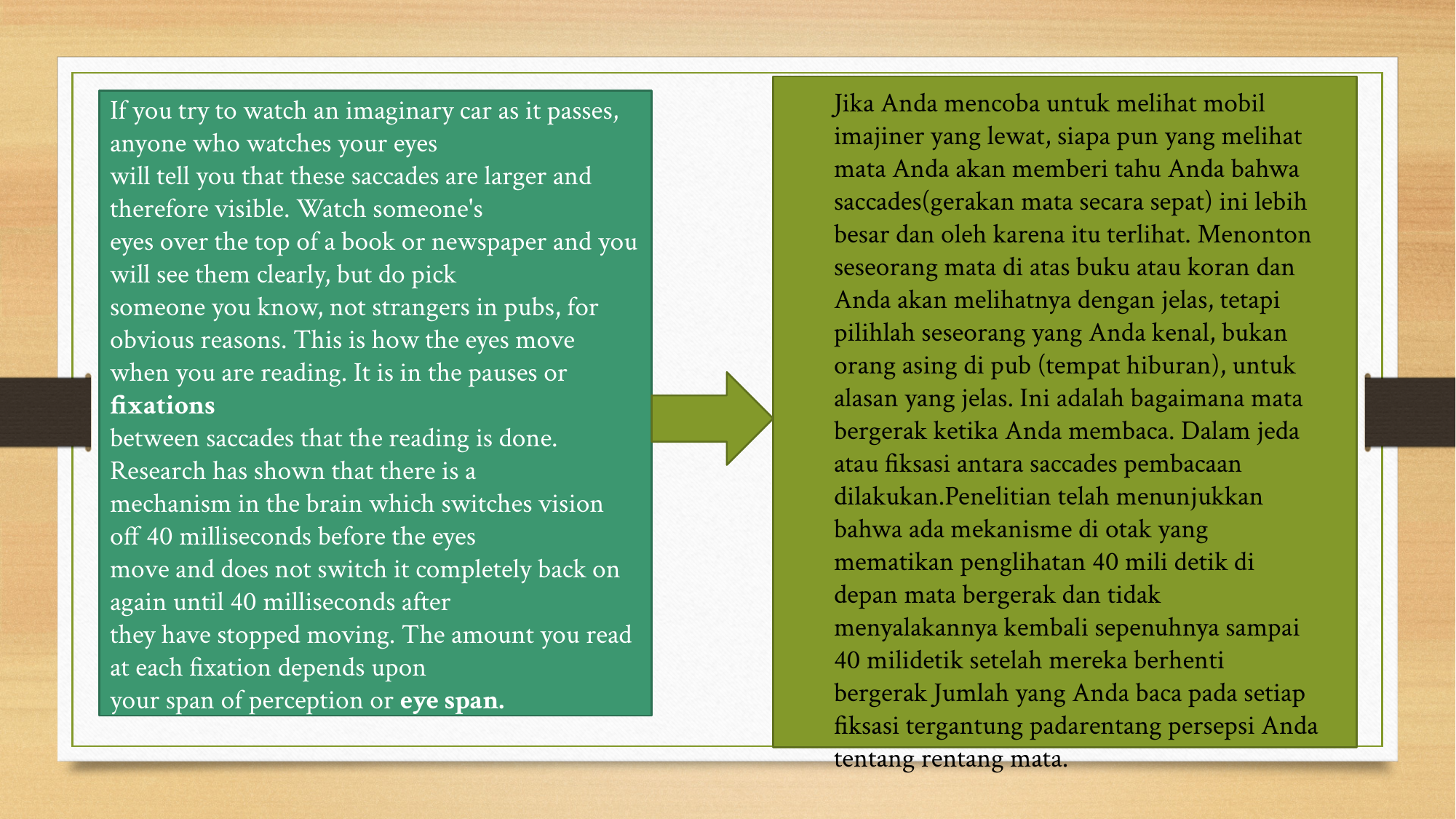

Jika Anda mencoba untuk melihat mobil imajiner yang lewat, siapa pun yang melihat mata Anda akan memberi tahu Anda bahwa saccades(gerakan mata secara sepat) ini lebih besar dan oleh karena itu terlihat. Menonton seseorang mata di atas buku atau koran dan Anda akan melihatnya dengan jelas, tetapi pilihlah seseorang yang Anda kenal, bukan orang asing di pub (tempat hiburan), untuk alasan yang jelas. Ini adalah bagaimana mata bergerak ketika Anda membaca. Dalam jeda atau fiksasi antara saccades pembacaan dilakukan.Penelitian telah menunjukkan bahwa ada mekanisme di otak yang mematikan penglihatan 40 mili detik di depan mata bergerak dan tidak menyalakannya kembali sepenuhnya sampai 40 milidetik setelah mereka berhenti bergerak Jumlah yang Anda baca pada setiap fiksasi tergantung padarentang persepsi Anda tentang rentang mata.
If you try to watch an imaginary car as it passes, anyone who watches your eyes
will tell you that these saccades are larger and therefore visible. Watch someone's
eyes over the top of a book or newspaper and you will see them clearly, but do pick
someone you know, not strangers in pubs, for obvious reasons. This is how the eyes move when you are reading. It is in the pauses or fixations
between saccades that the reading is done. Research has shown that there is a
mechanism in the brain which switches vision off 40 milliseconds before the eyes
move and does not switch it completely back on again until 40 milliseconds after
they have stopped moving. The amount you read at each fixation depends upon
your span of perception or eye span.